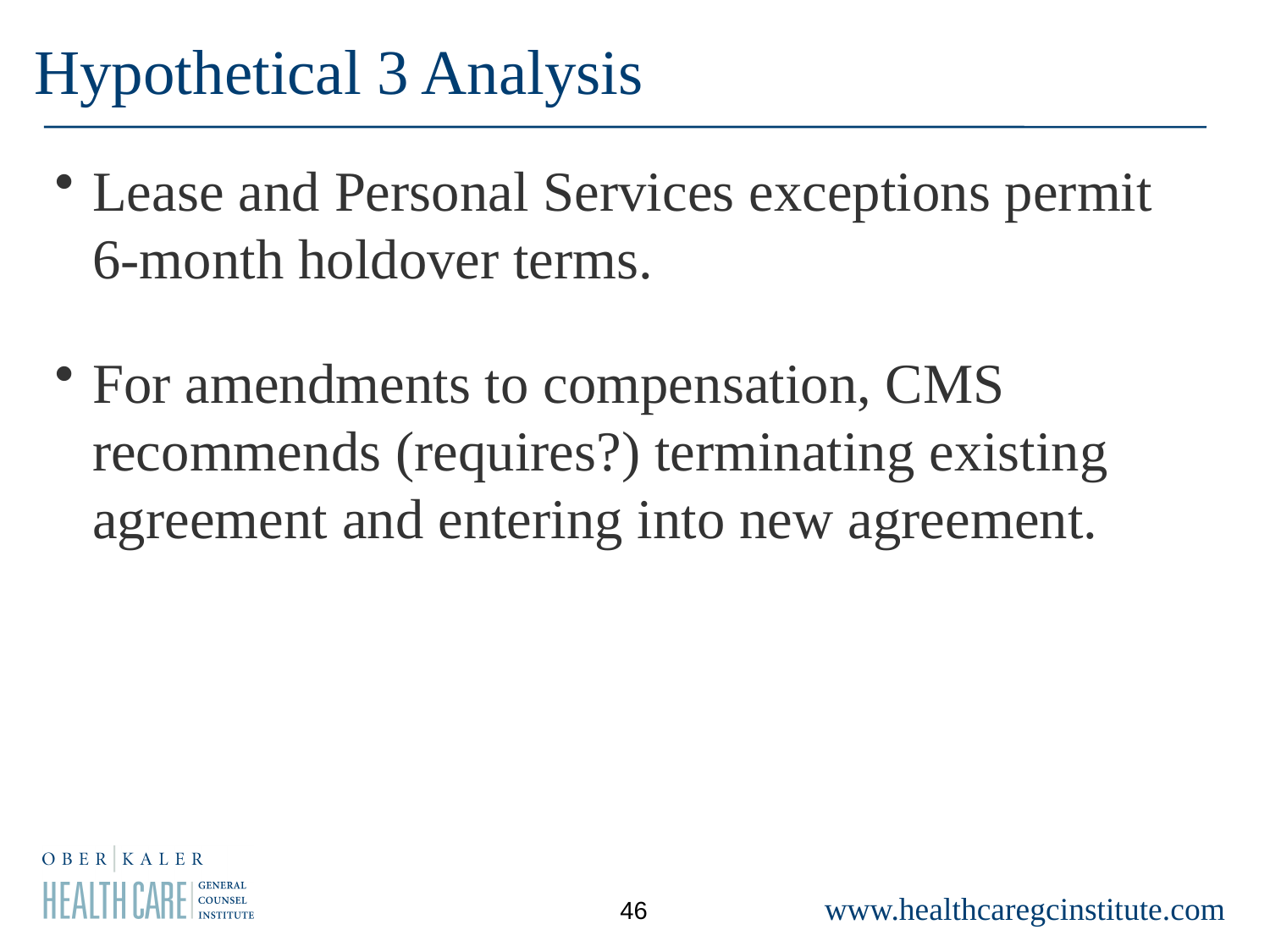

Hypothetical 3 Analysis
Lease and Personal Services exceptions permit  6-month holdover terms.
For amendments to compensation, CMS recommends (requires?) terminating existing agreement and entering into new agreement.

46